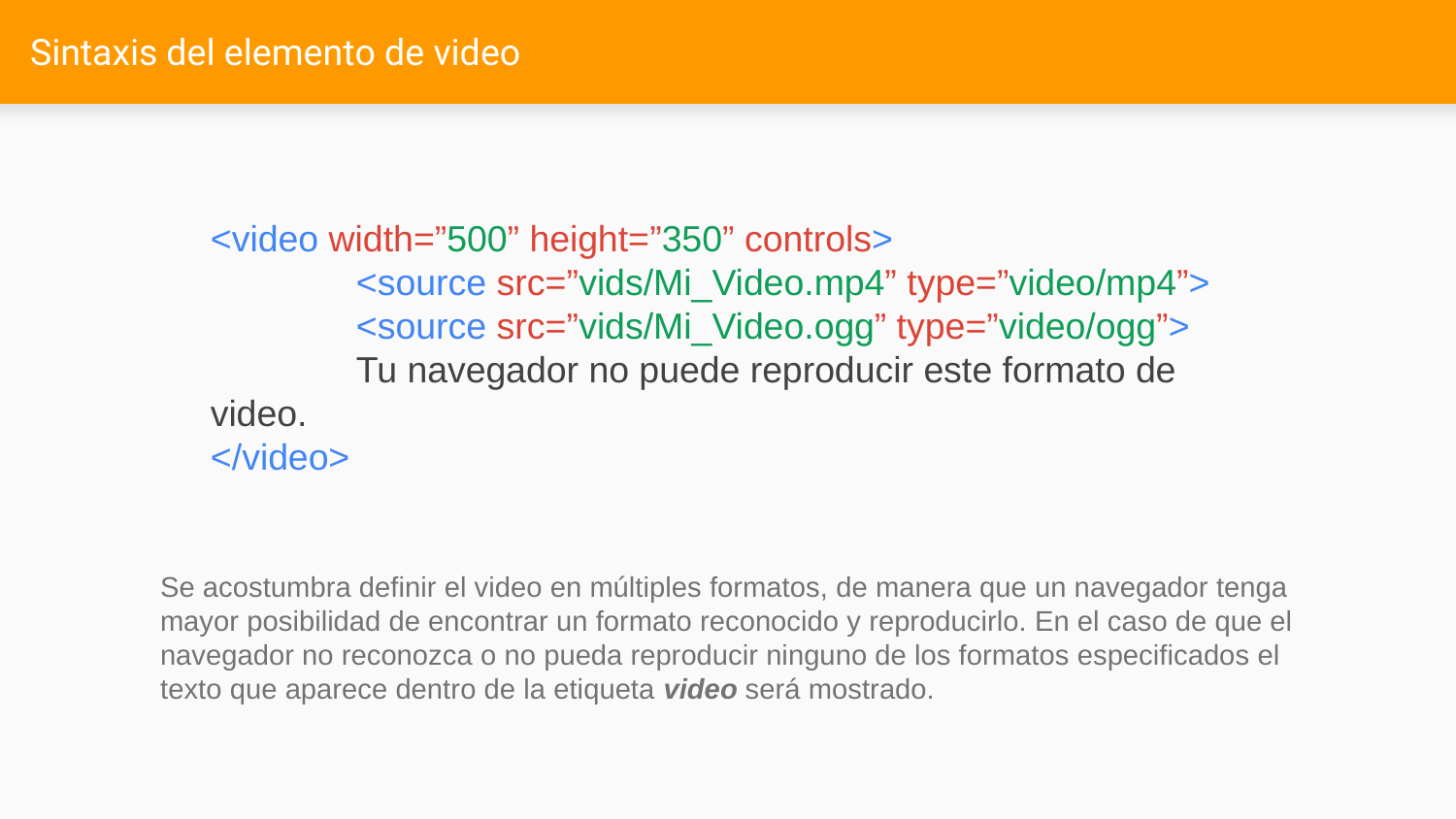

# Sintaxis del elemento de video
<video width=”500” height=”350” controls>
	<source src=”vids/Mi_Video.mp4” type=”video/mp4”>
	<source src=”vids/Mi_Video.ogg” type=”video/ogg”>
	Tu navegador no puede reproducir este formato de video.
</video>
Se acostumbra definir el video en múltiples formatos, de manera que un navegador tenga mayor posibilidad de encontrar un formato reconocido y reproducirlo. En el caso de que el navegador no reconozca o no pueda reproducir ninguno de los formatos especificados el texto que aparece dentro de la etiqueta video será mostrado.